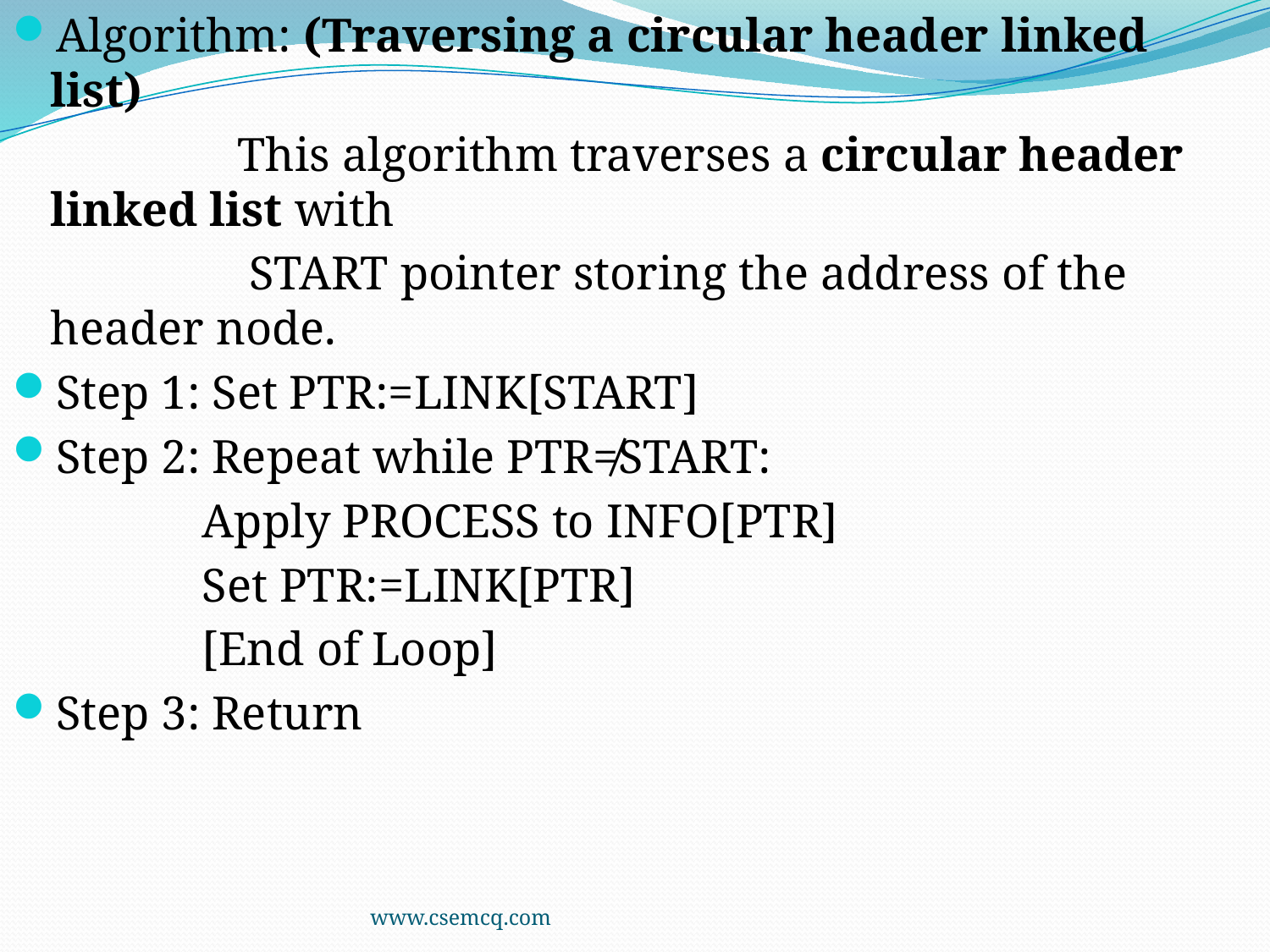

Algorithm: (Traversing a circular header linked  list)
                   This algorithm traverses a circular header linked list with
                    START pointer storing the address of the header node.
Step 1: Set PTR:=LINK[START]
Step 2: Repeat while PTR≠START:
                Apply PROCESS to INFO[PTR]
                Set PTR:=LINK[PTR]
                [End of Loop]
Step 3: Return

www.csemcq.com